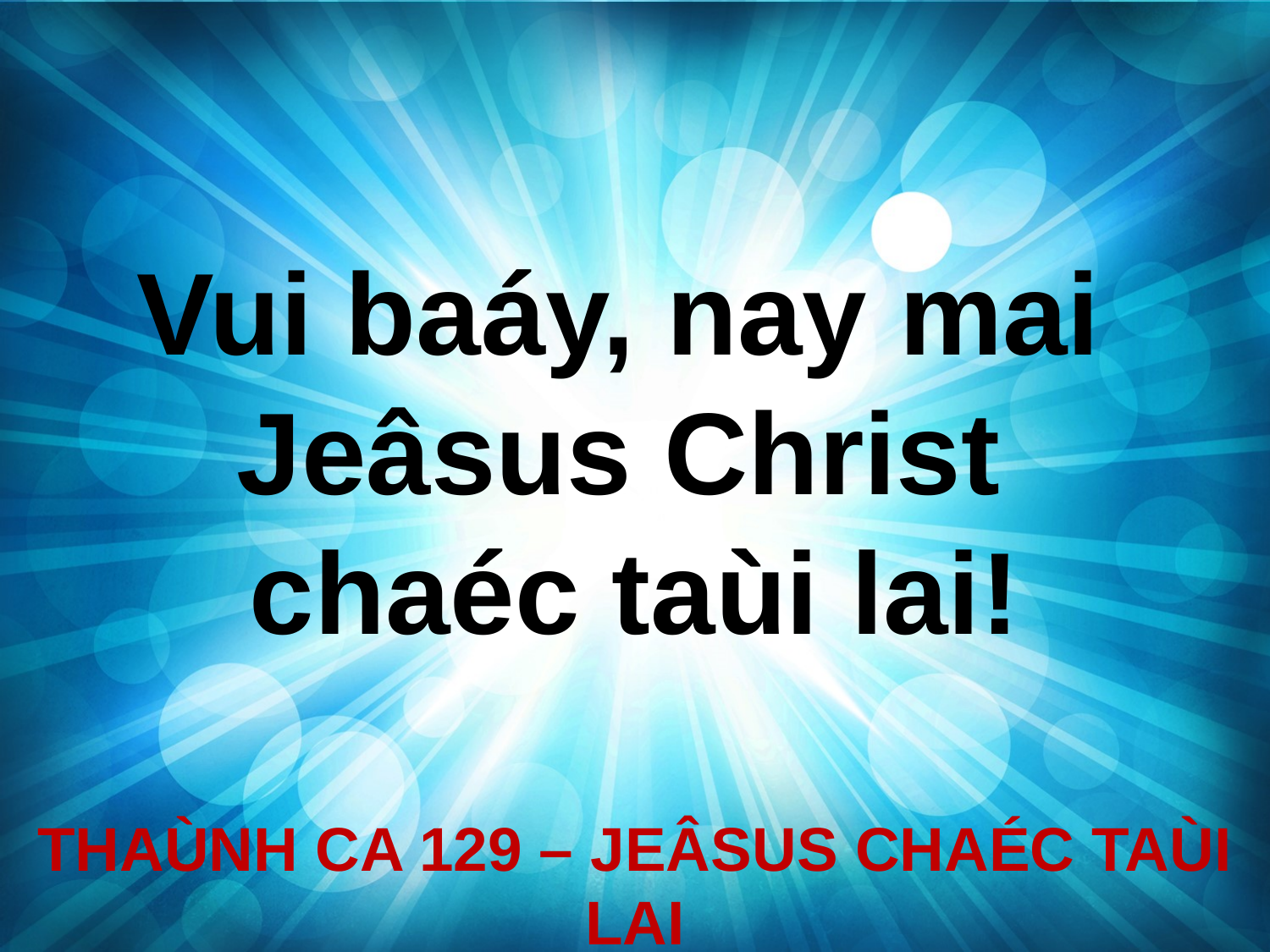

Vui baáy, nay mai
Jeâsus Christ
chaéc taùi lai!
THAÙNH CA 129 – JEÂSUS CHAÉC TAÙI LAI